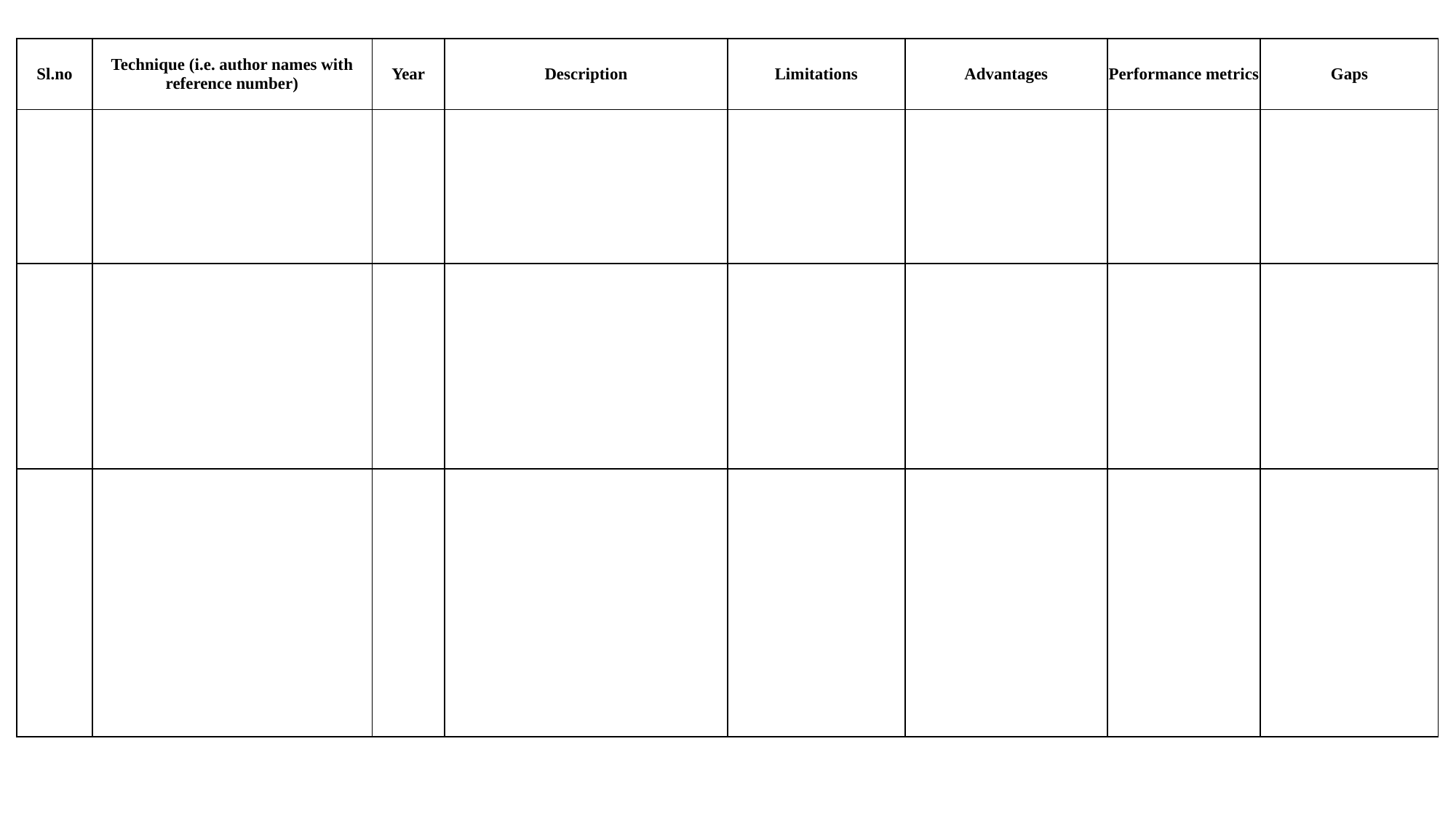

| Sl.no | Technique (i.e. author names with reference number) | Year | Description | Limitations | Advantages | Performance metrics | Gaps |
| --- | --- | --- | --- | --- | --- | --- | --- |
|  |  |  |  |  |  |  |  |
|  |  |  |  |  |  |  |  |
|  |  |  |  |  |  |  |  |